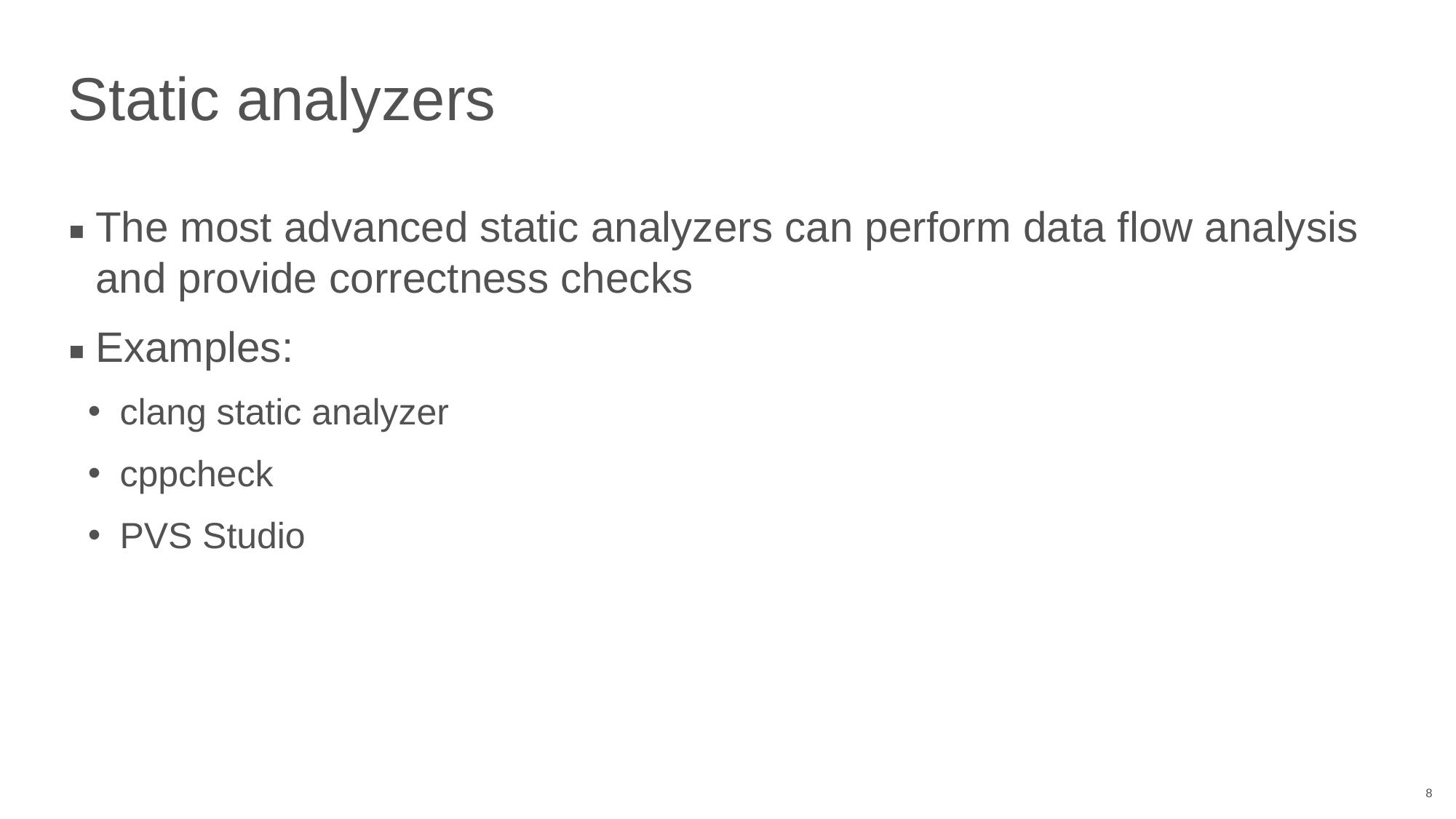

# Static analyzers
The most advanced static analyzers can perform data flow analysis and provide correctness checks
Examples:
clang static analyzer
cppcheck
PVS Studio